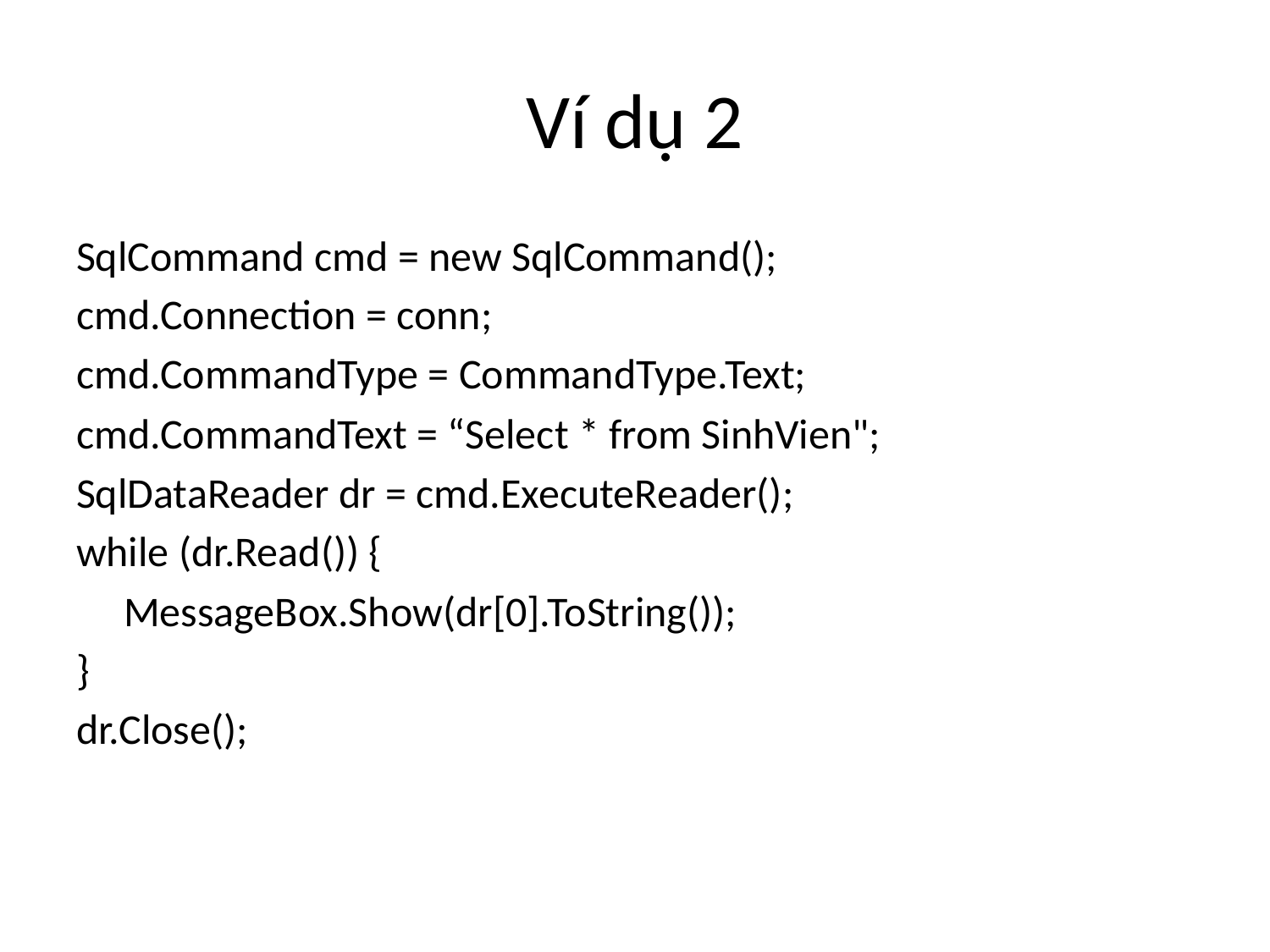

# Ví dụ 2
SqlCommand cmd = new SqlCommand();
cmd.Connection = conn;
cmd.CommandType = CommandType.Text;
cmd.CommandText = “Select * from SinhVien";
SqlDataReader dr = cmd.ExecuteReader();
while (dr.Read()) {
	MessageBox.Show(dr[0].ToString());
}
dr.Close();